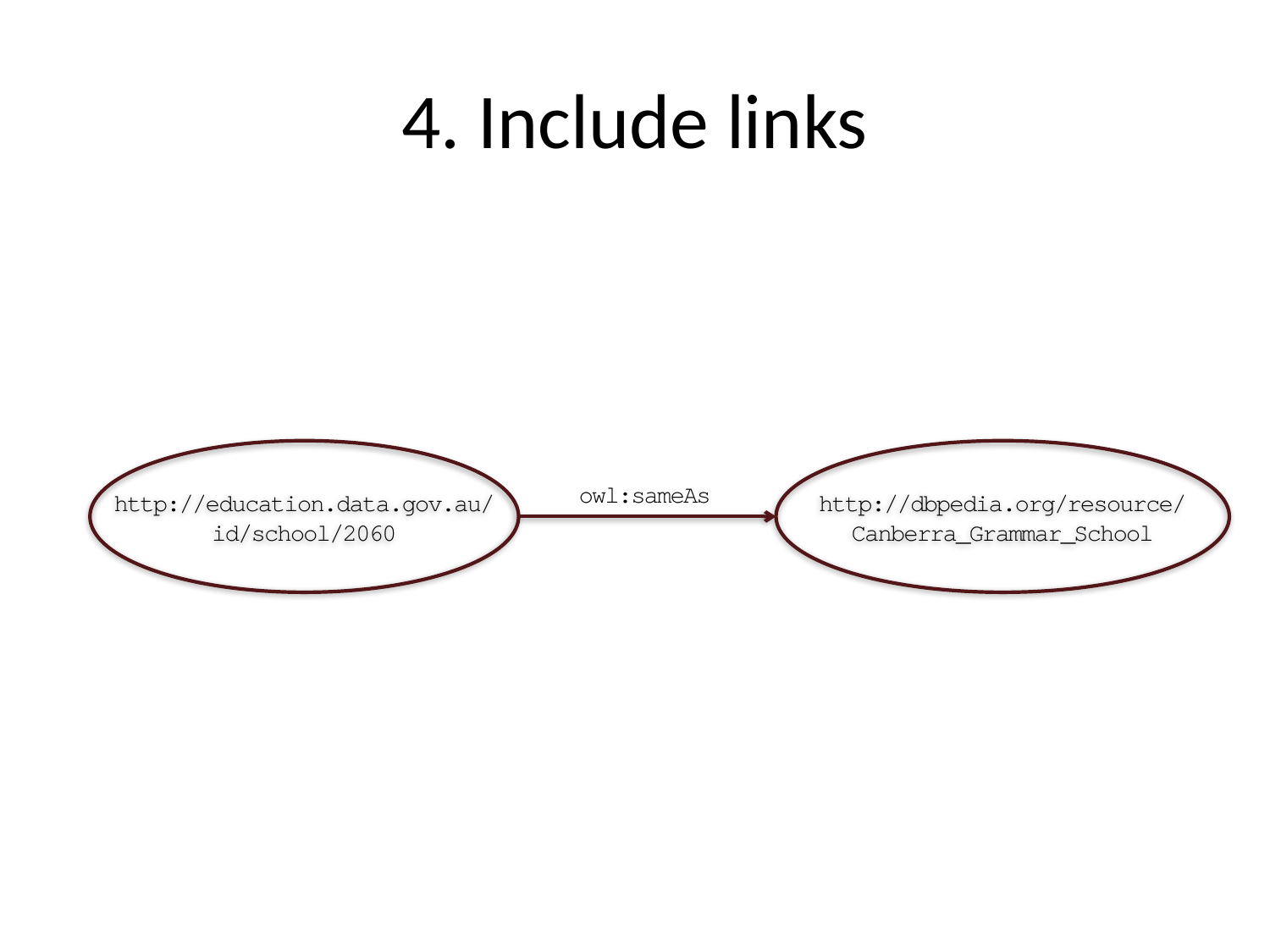

# 4. Include links
http://education.data.gov.au/
id/school/2060
http://dbpedia.org/resource/
Canberra_Grammar_School
owl:sameAs